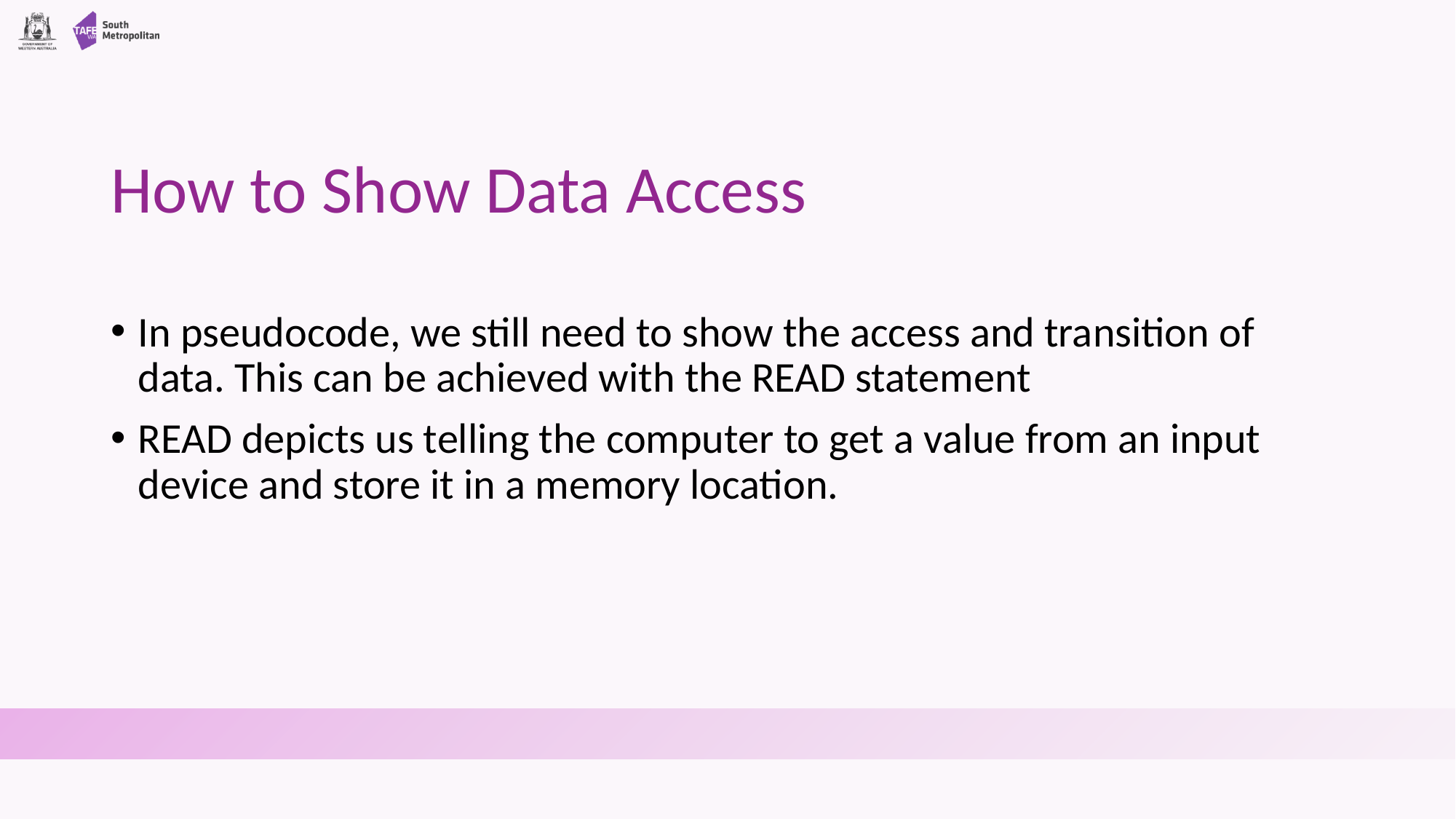

# How to Show Data Access
In pseudocode, we still need to show the access and transition of data. This can be achieved with the READ statement
READ depicts us telling the computer to get a value from an input device and store it in a memory location.